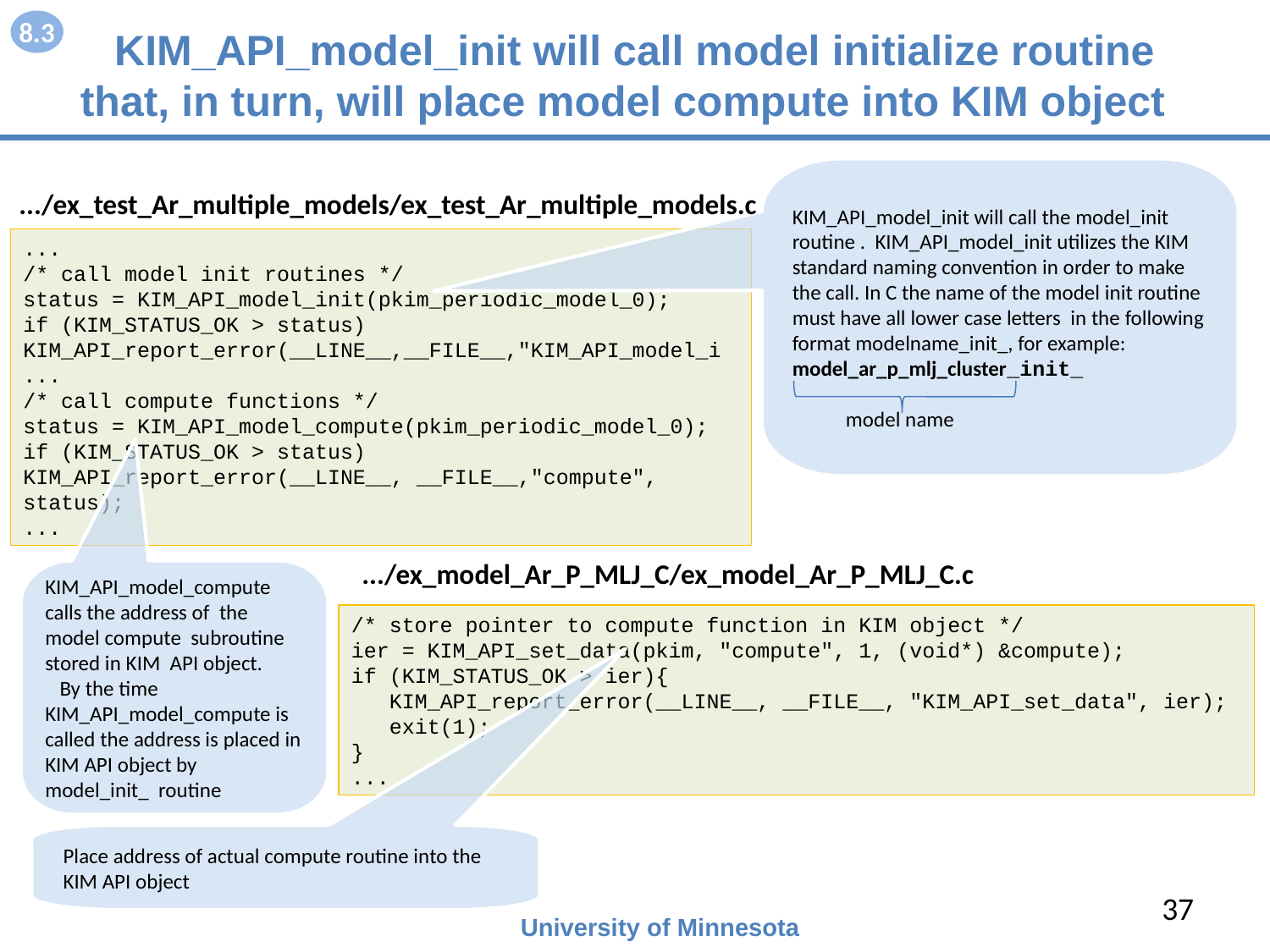

8.3
# KIM_API_model_init will call model initialize routine that, in turn, will place model compute into KIM object

KIM_API_model_init will call the model_init routine .  KIM_API_model_init utilizes the KIM standard naming convention in order to make the call. In C the name of the model init routine must have all lower case letters  in the following format modelname_init_, for example:
model_ar_p_mlj_cluster_init_

           model name

 .../ex_test_Ar_multiple_models/ex_test_Ar_multiple_models.c
...
/* call model init routines */
status = KIM_API_model_init(pkim_periodic_model_0);
if (KIM_STATUS_OK > status) KIM_API_report_error(__LINE__,__FILE__,"KIM_API_model_i
...
/* call compute functions */
status = KIM_API_model_compute(pkim_periodic_model_0);
if (KIM_STATUS_OK > status) KIM_API_report_error(__LINE__, __FILE__,"compute", status);
...

.../ex_model_Ar_P_MLJ_C/ex_model_Ar_P_MLJ_C.c
KIM_API_model_compute calls the address of  the model compute  subroutine stored in KIM  API object.
   By the time KIM_API_model_compute is called the address is placed in KIM API object by model_init_  routine
/* store pointer to compute function in KIM object */
ier = KIM_API_set_data(pkim, "compute", 1, (void*) &compute);
if (KIM_STATUS_OK > ier){
   KIM_API_report_error(__LINE__, __FILE__, "KIM_API_set_data", ier);
   exit(1);
}
...
Place address of actual compute routine into the KIM API object
37
University of Minnesota